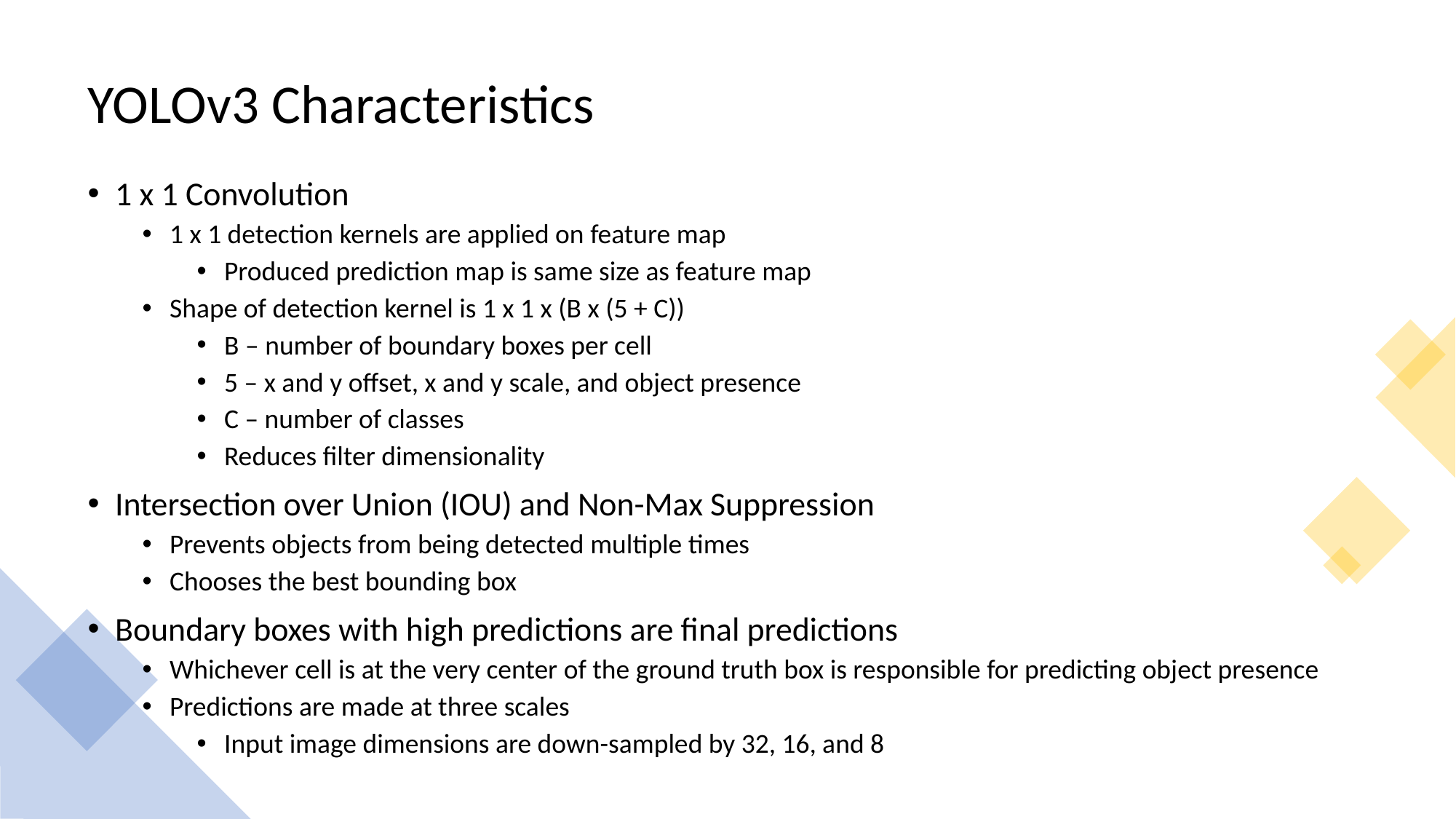

# YOLOv3 Characteristics
1 x 1 Convolution
1 x 1 detection kernels are applied on feature map
Produced prediction map is same size as feature map
Shape of detection kernel is 1 x 1 x (B x (5 + C))
B – number of boundary boxes per cell
5 – x and y offset, x and y scale, and object presence
C – number of classes
Reduces filter dimensionality
Intersection over Union (IOU) and Non-Max Suppression
Prevents objects from being detected multiple times
Chooses the best bounding box
Boundary boxes with high predictions are final predictions
Whichever cell is at the very center of the ground truth box is responsible for predicting object presence
Predictions are made at three scales
Input image dimensions are down-sampled by 32, 16, and 8